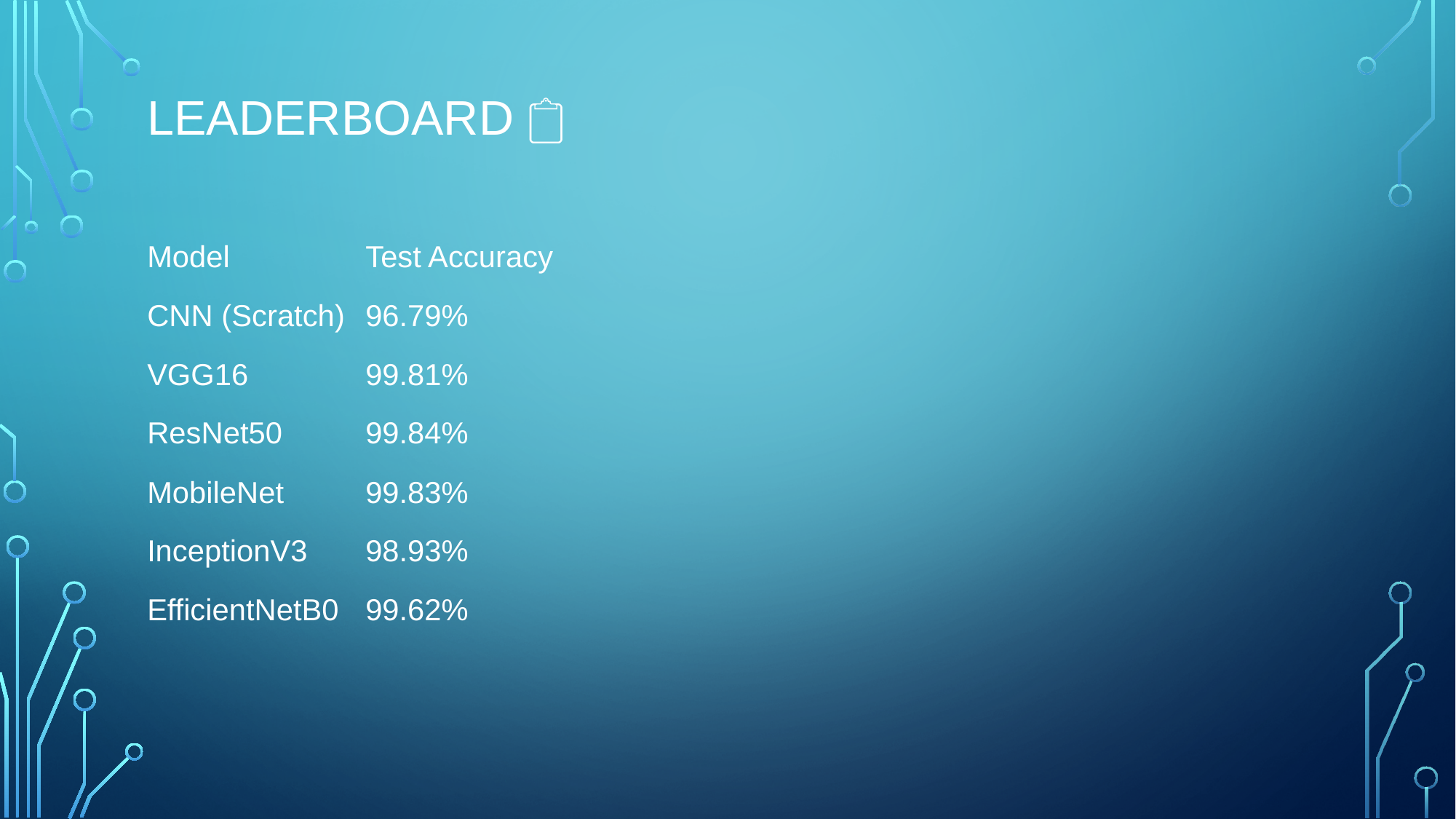

# Leaderboard 📋
Model	  	Test Accuracy
CNN (Scratch)	96.79%
VGG16		99.81%
ResNet50	99.84%
MobileNet	99.83%
InceptionV3	98.93%
EfficientNetB0	99.62%